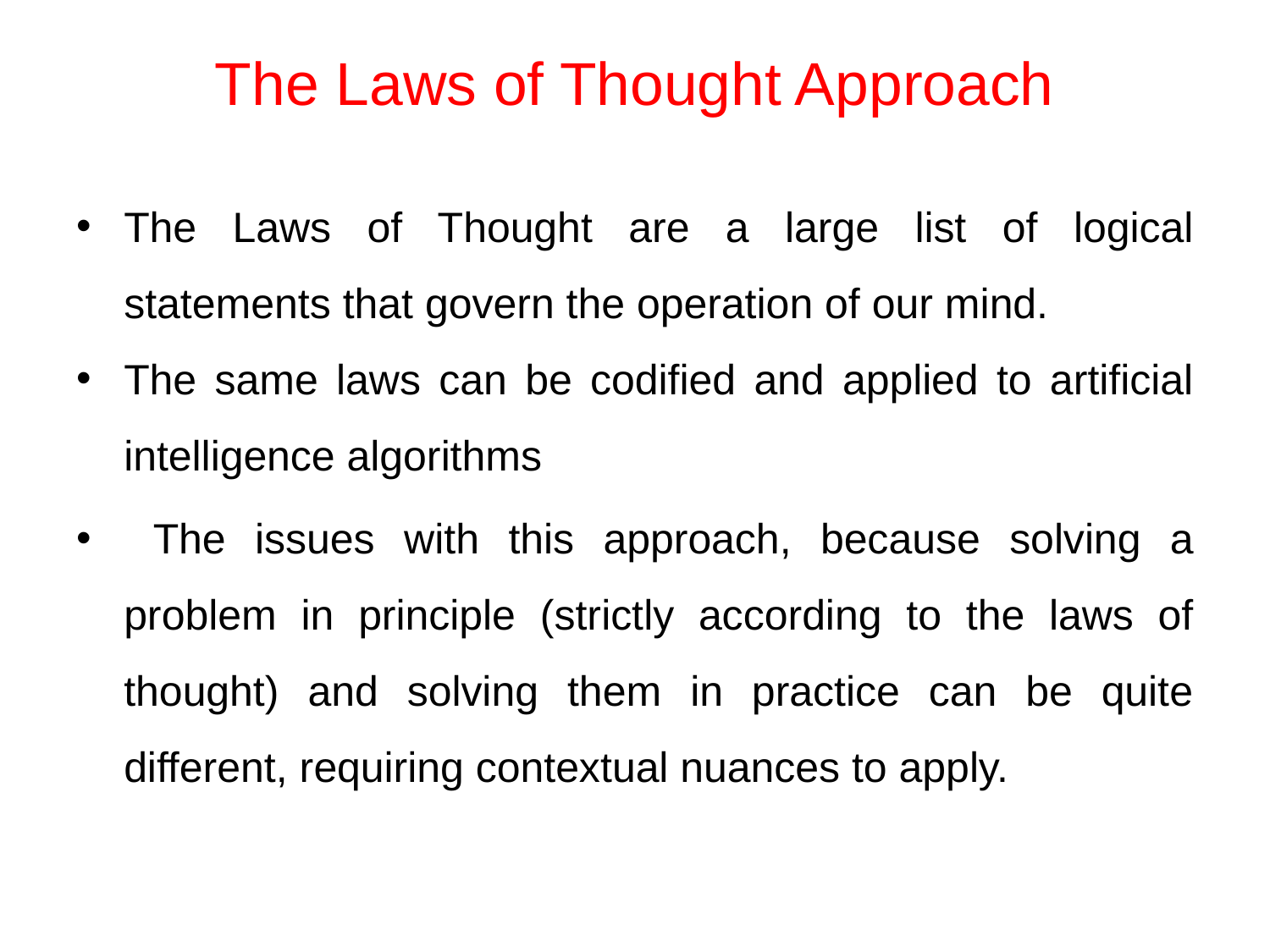

# The Laws of Thought Approach
The Laws of Thought are a large list of logical statements that govern the operation of our mind.
The same laws can be codified and applied to artificial intelligence algorithms
 The issues with this approach, because solving a problem in principle (strictly according to the laws of thought) and solving them in practice can be quite different, requiring contextual nuances to apply.